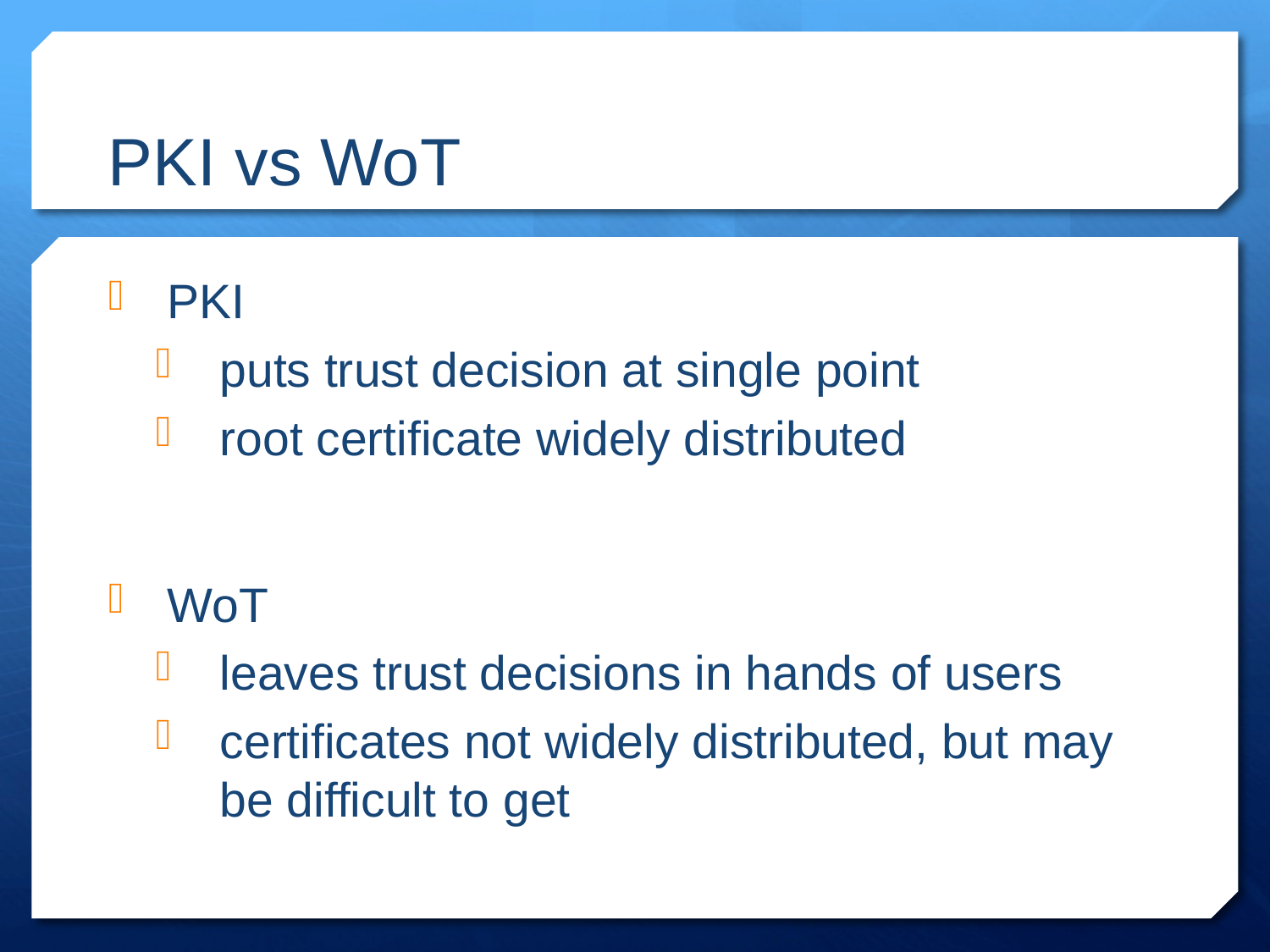

PKI vs WoT
PKI
puts trust decision at single point
root certificate widely distributed

WoT
leaves trust decisions in hands of users
certificates not widely distributed, but may be difficult to get